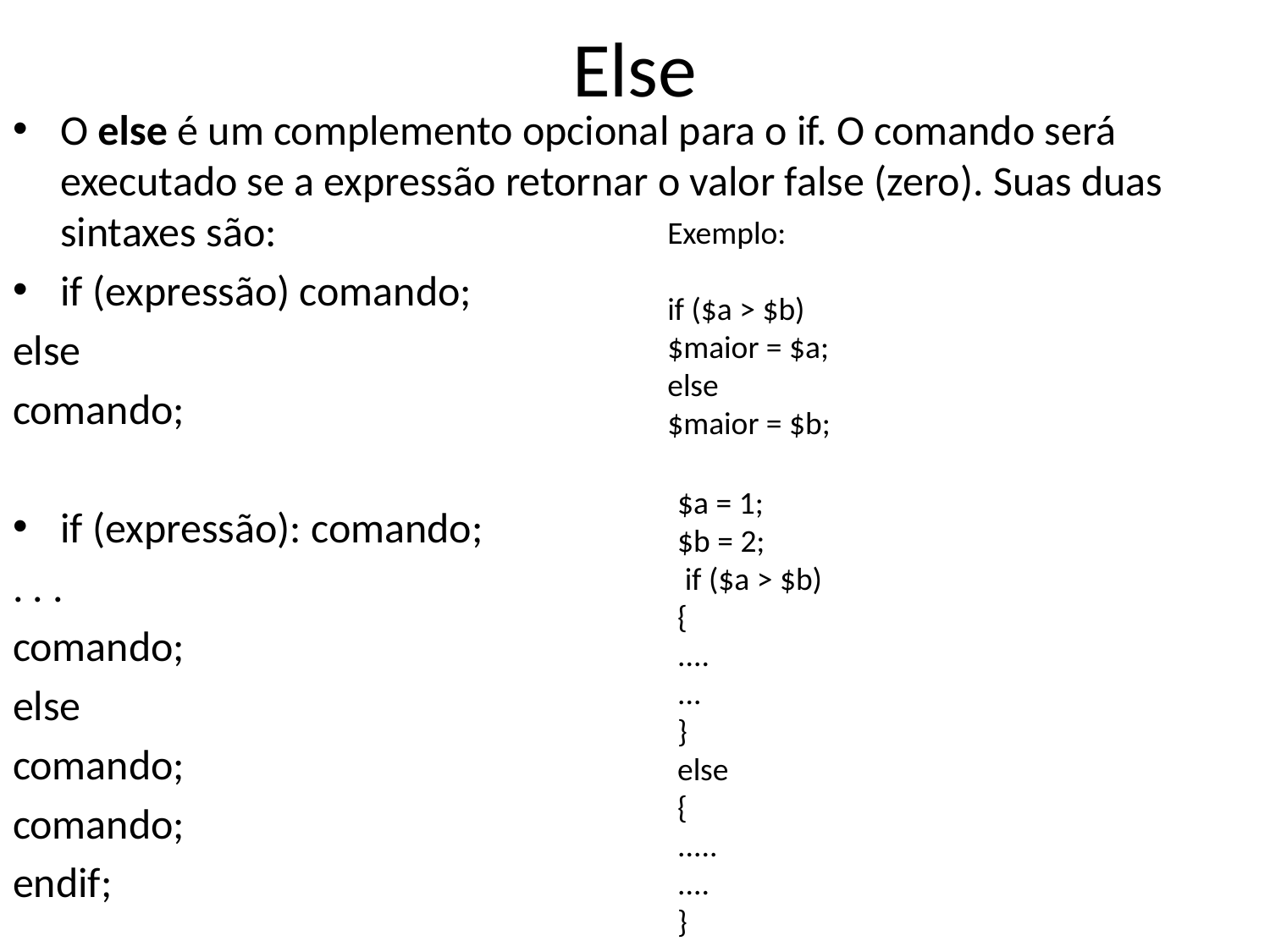

# Else
O else é um complemento opcional para o if. O comando será executado se a expressão retornar o valor false (zero). Suas duas sintaxes são:
if (expressão) comando;
else
comando;

if (expressão): comando;
. . .
comando;
else
comando;
comando;
endif;

Exemplo:

if ($a > $b)
$maior = $a;
else
$maior = $b;

$a = 1;
$b = 2;
 if ($a > $b)
{
....
...
}
else
{
.....
....
}